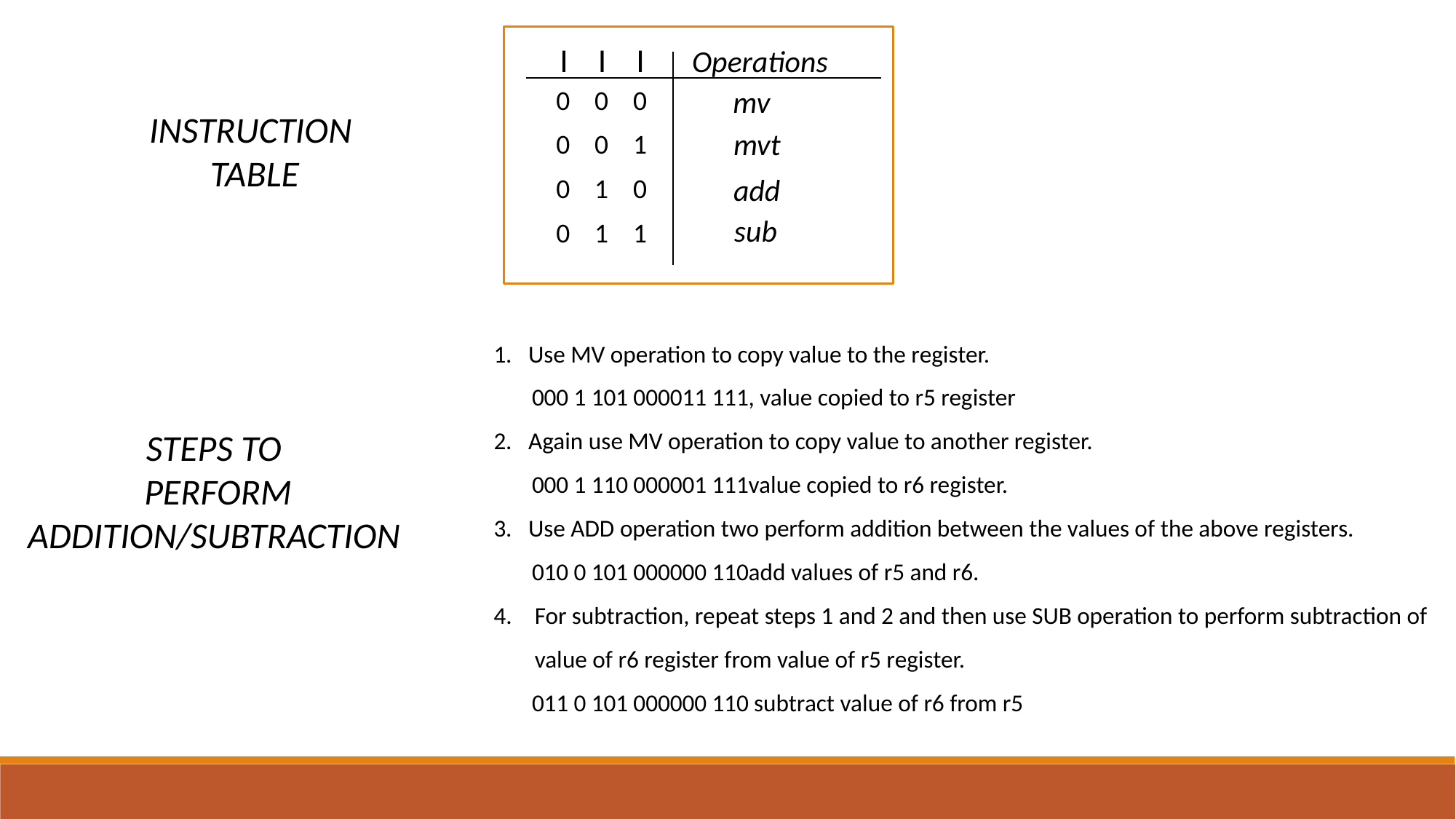

I    I    I
Operations
0    0    0
mv
INSTRUCTION
TABLE
mvt
0    0    1
0    1    0
add
sub
0    1    1
1.   Use MV operation to copy value to the register.
       000 1 101 000011 111, value copied to r5 register
2.   Again use MV operation to copy value to another register.
       000 1 110 000001 111value copied to r6 register.
3.   Use ADD operation two perform addition between the values of the above registers.
       010 0 101 000000 110add values of r5 and r6.
For subtraction, repeat steps 1 and 2 and then use SUB operation to perform subtraction of value of r6 register from value of r5 register.
       011 0 101 000000 110 subtract value of r6 from r5

STEPS TO
 PERFORM ADDITION/SUBTRACTION